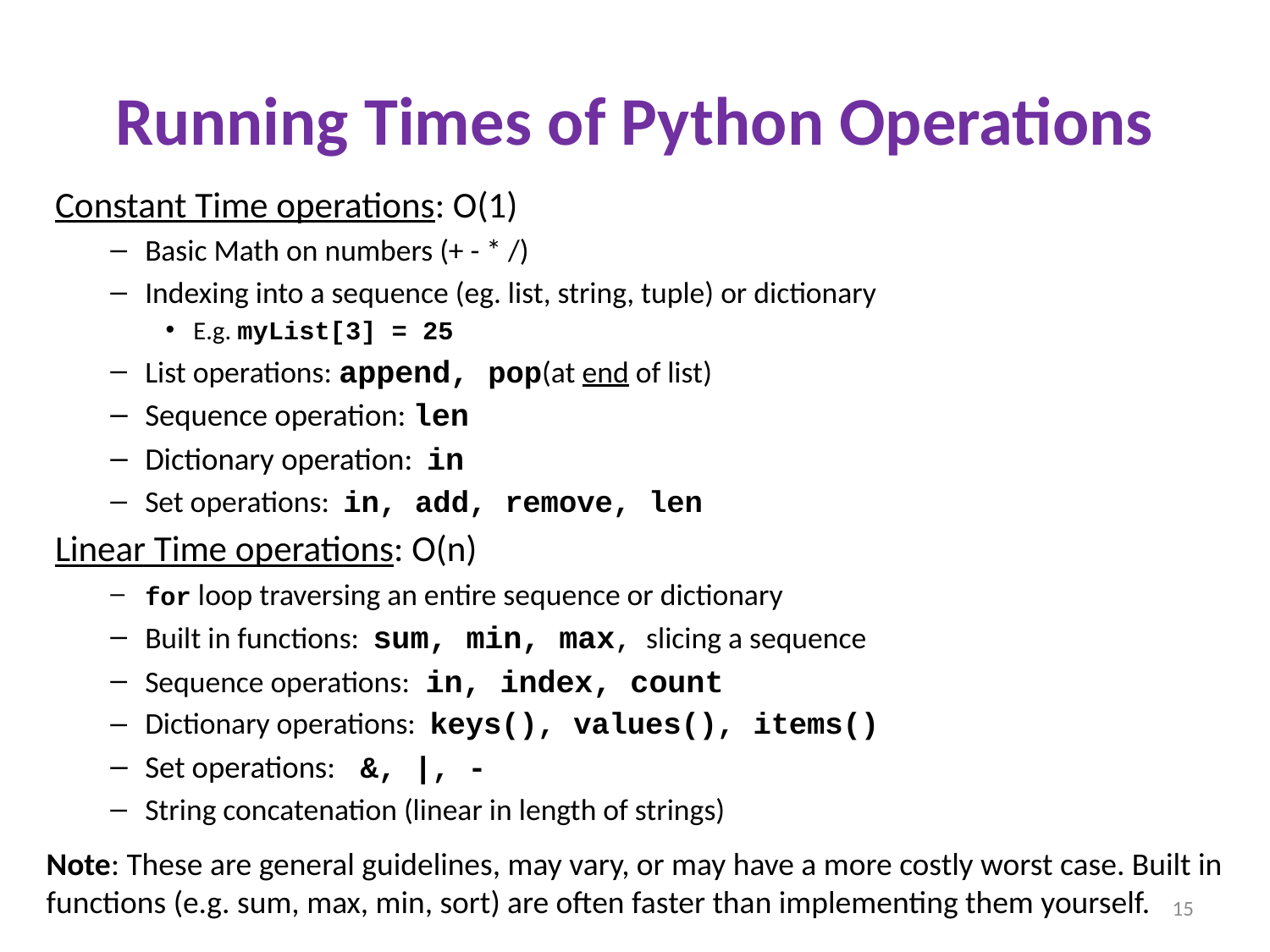

# Running Times of Python Operations
Constant Time operations: O(1)
Basic Math on numbers (+ - * /)
Indexing into a sequence (eg. list, string, tuple) or dictionary
E.g. myList[3] = 25
List operations: append, pop(at end of list)
Sequence operation: len
Dictionary operation:  in
Set operations:  in, add, remove, len
Linear Time operations: O(n)
for loop traversing an entire sequence or dictionary
Built in functions:  sum, min, max, slicing a sequence
Sequence operations: in, index, count
Dictionary operations:  keys(), values(), items()
Set operations:  &, |, -
String concatenation (linear in length of strings)
Note: These are general guidelines, may vary, or may have a more costly worst case. Built in
functions (e.g. sum, max, min, sort) are often faster than implementing them yourself.
15